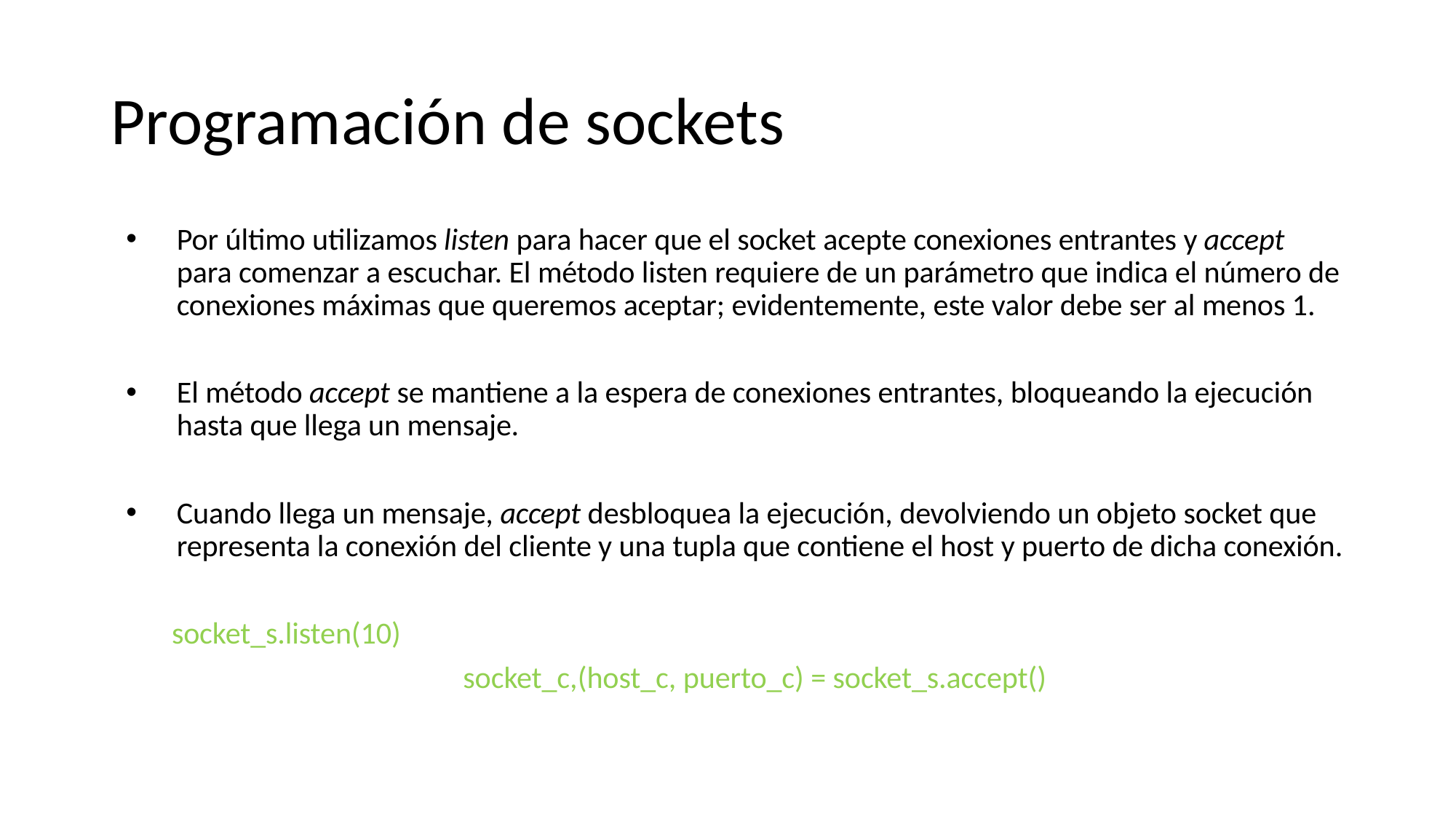

# Programación de sockets
Por último utilizamos listen para hacer que el socket acepte conexiones entrantes y accept para comenzar a escuchar. El método listen requiere de un parámetro que indica el número de conexiones máximas que queremos aceptar; evidentemente, este valor debe ser al menos 1.

El método accept se mantiene a la espera de conexiones entrantes, bloqueando la ejecución hasta que llega un mensaje.

Cuando llega un mensaje, accept desbloquea la ejecución, devolviendo un objeto socket que representa la conexión del cliente y una tupla que contiene el host y puerto de dicha conexión.

			socket_s.listen(10)
		socket_c,(host_c, puerto_c) = socket_s.accept()